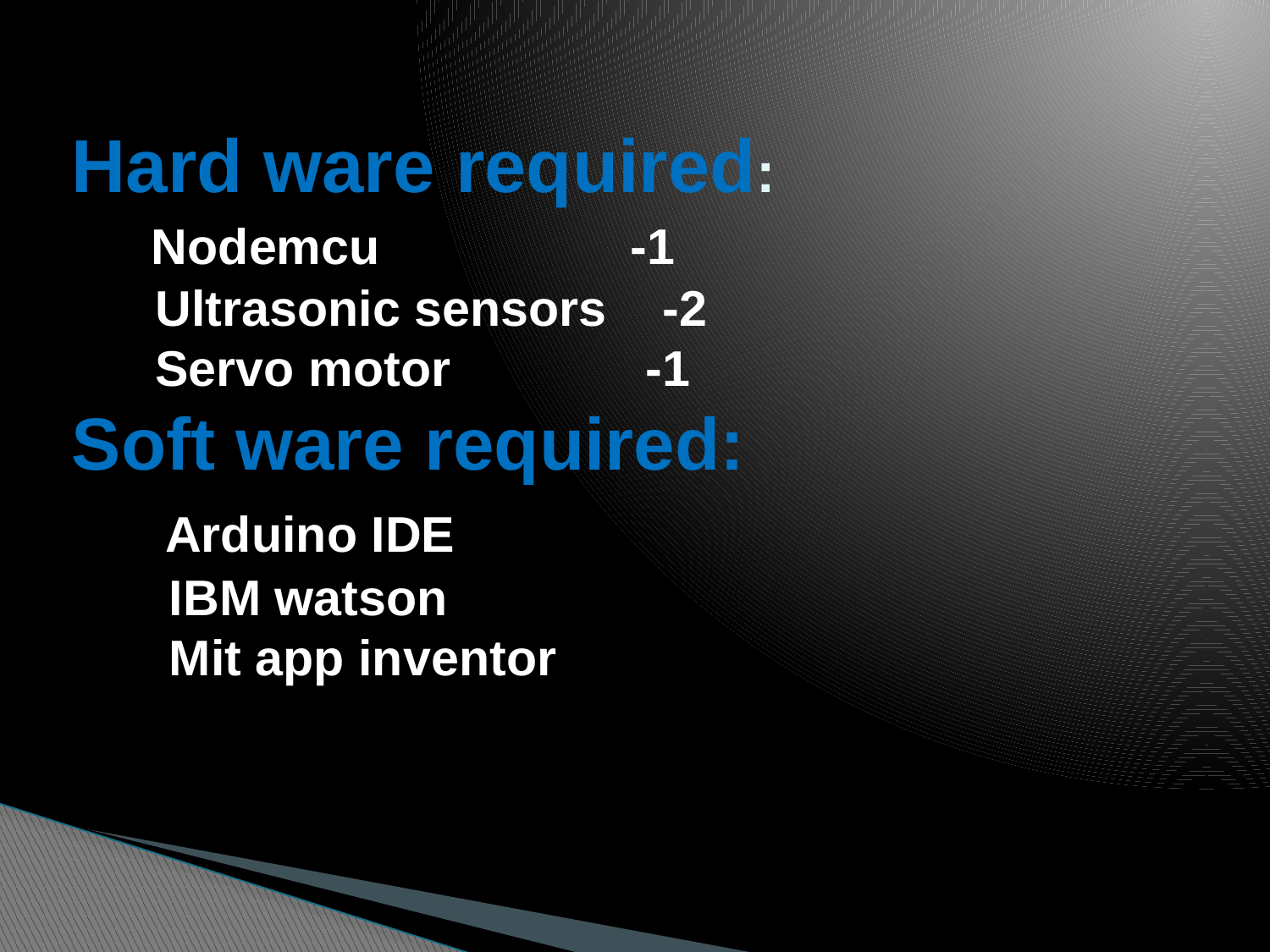

# Hard ware required: Nodemcu                  -1 Ultrasonic sensors    -2 Servo motor              -1 Soft ware required: Arduino IDE IBM watson Mit app inventor